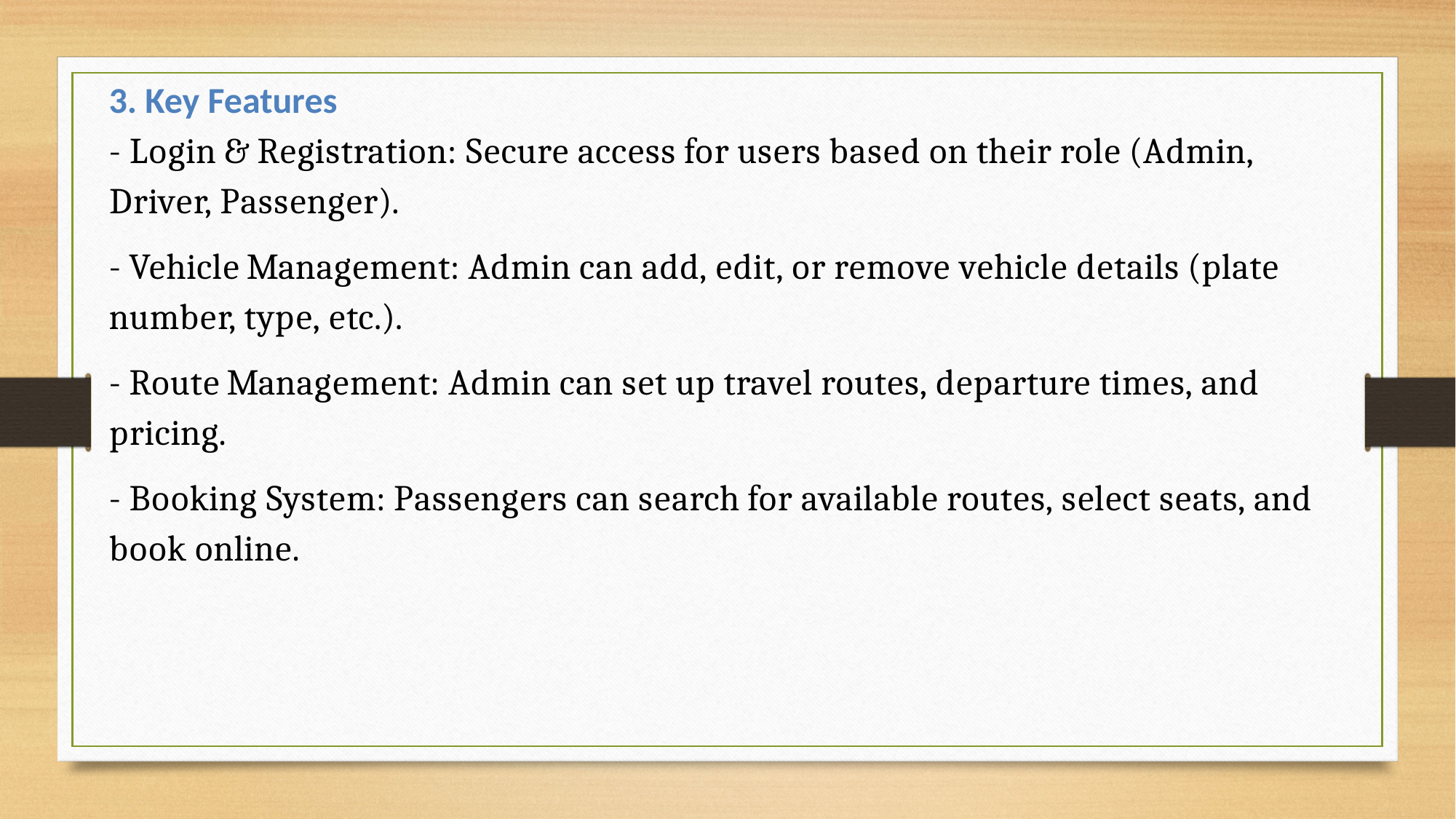

3. Key Features
- Login & Registration: Secure access for users based on their role (Admin, Driver, Passenger).
- Vehicle Management: Admin can add, edit, or remove vehicle details (plate number, type, etc.).
- Route Management: Admin can set up travel routes, departure times, and pricing.
- Booking System: Passengers can search for available routes, select seats, and book online.